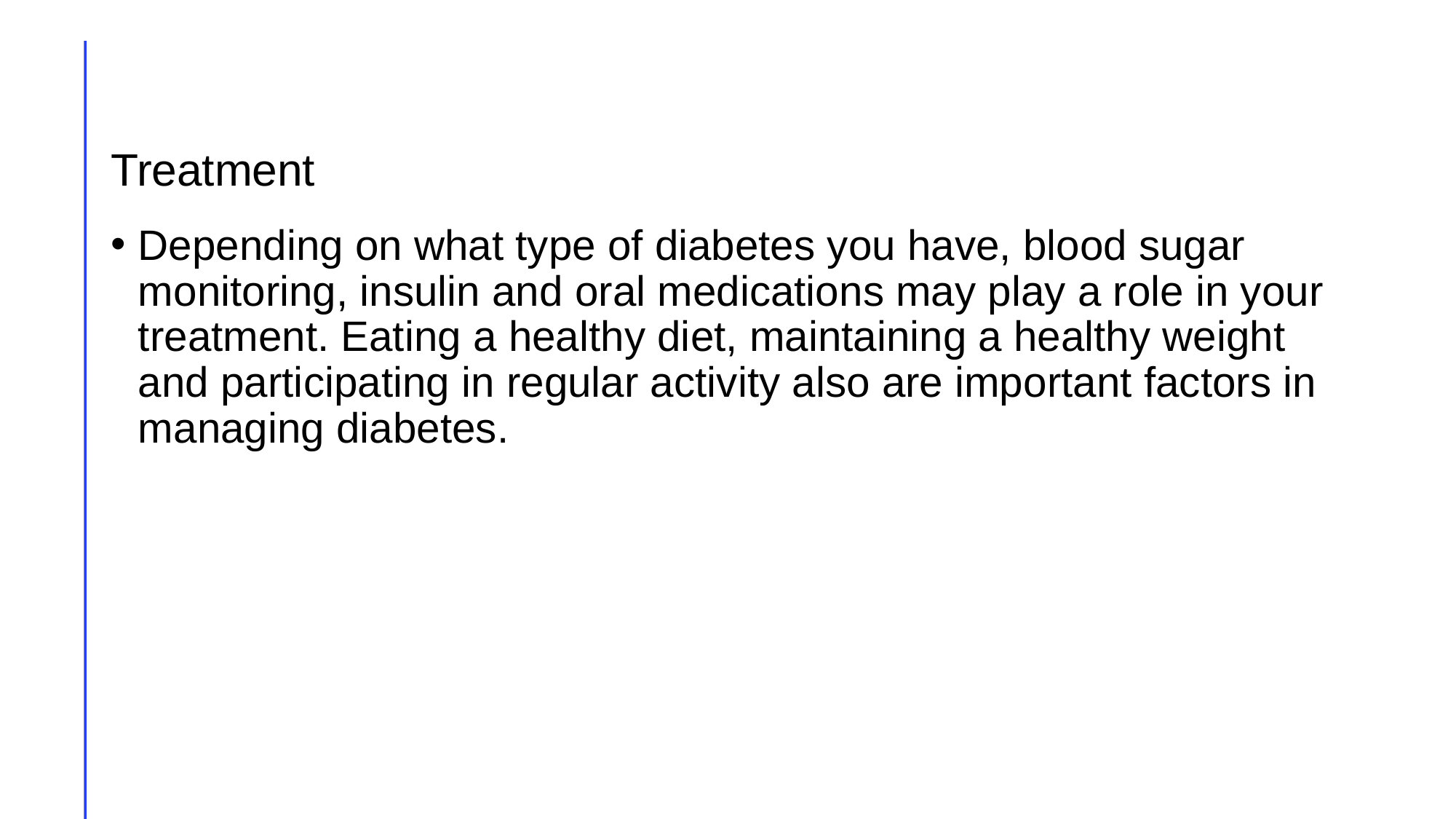

# Treatment

Depending on what type of diabetes you have, blood sugar monitoring, insulin and oral medications may play a role in your treatment. Eating a healthy diet, maintaining a healthy weight and participating in regular activity also are important factors in managing diabetes.